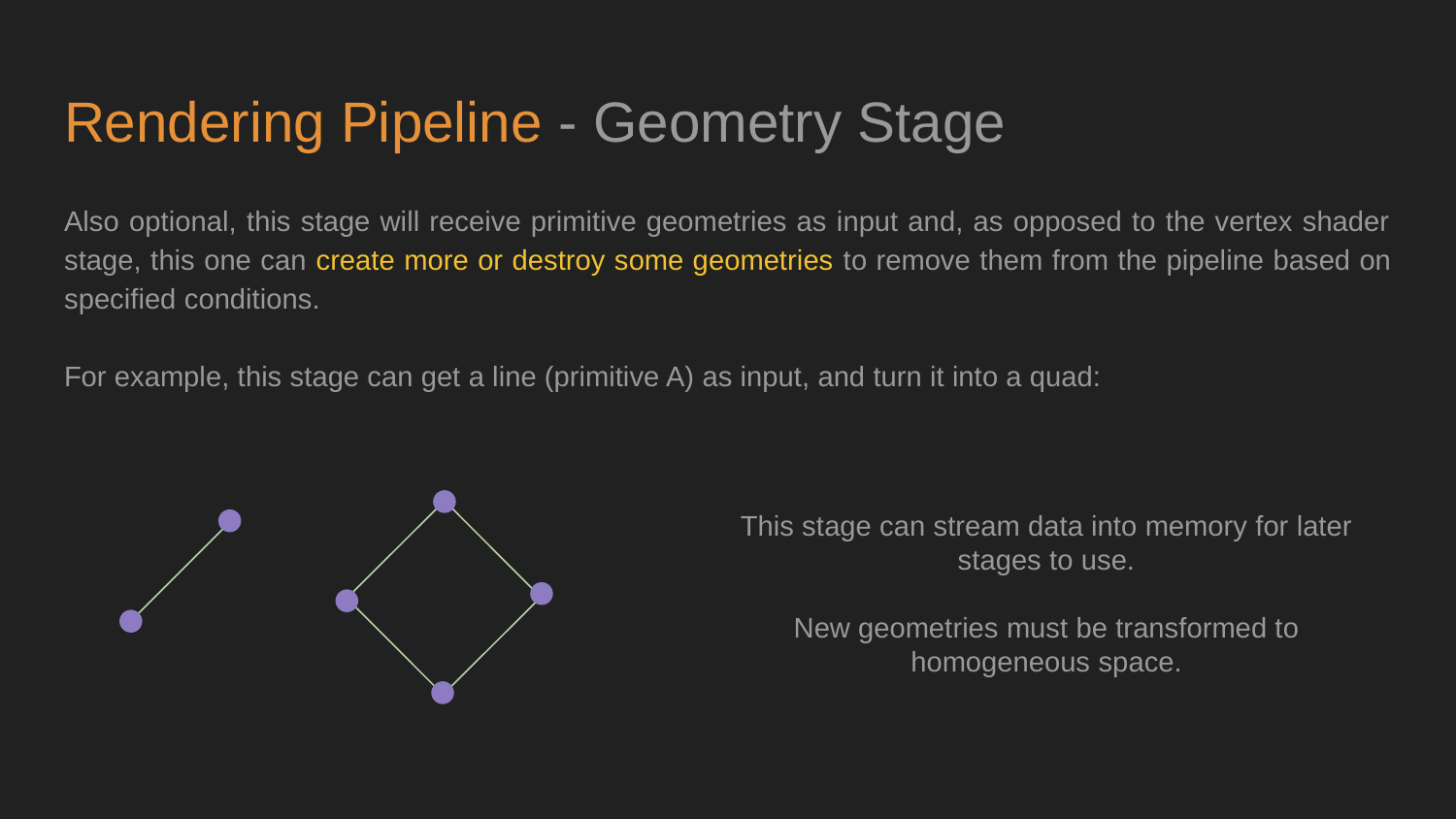

# Rendering Pipeline - Geometry Stage
Also optional, this stage will receive primitive geometries as input and, as opposed to the vertex shader stage, this one can create more or destroy some geometries to remove them from the pipeline based on specified conditions.

For example, this stage can get a line (primitive A) as input, and turn it into a quad:
This stage can stream data into memory for later stages to use.

New geometries must be transformed to homogeneous space.